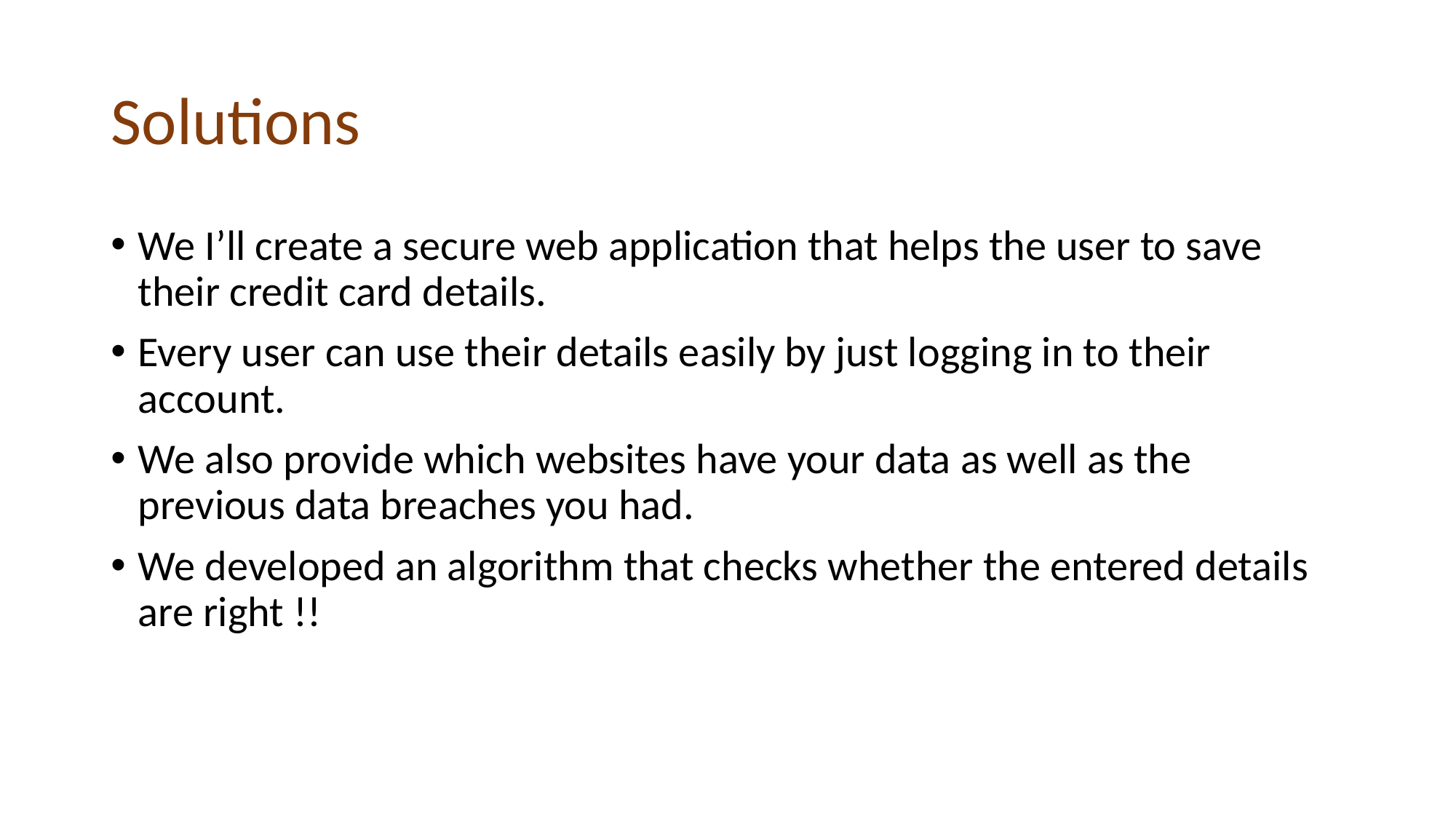

# Solutions
We I’ll create a secure web application that helps the user to save their credit card details.
Every user can use their details easily by just logging in to their account.
We also provide which websites have your data as well as the previous data breaches you had.
We developed an algorithm that checks whether the entered details are right !!